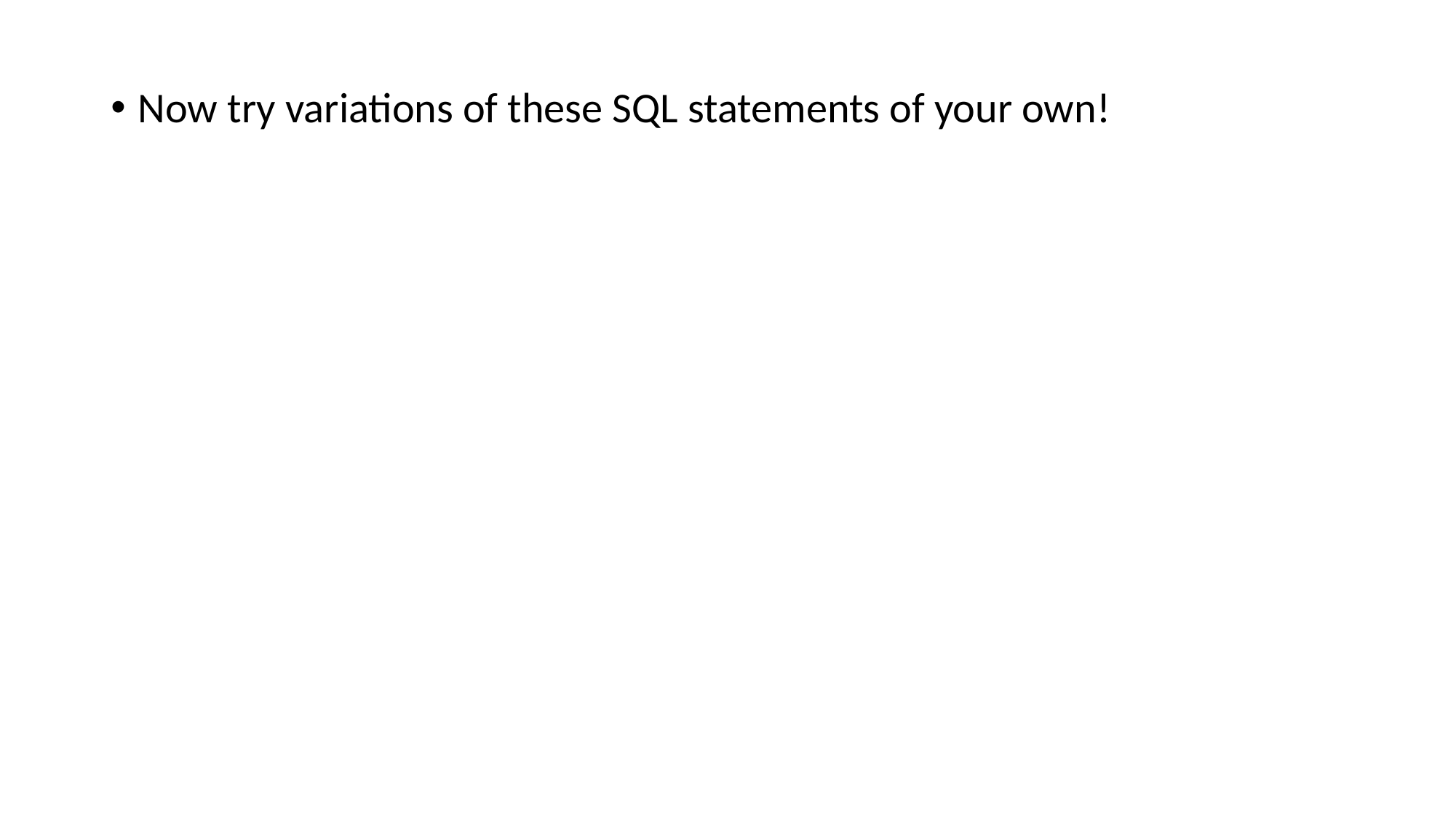

Now try variations of these SQL statements of your own!